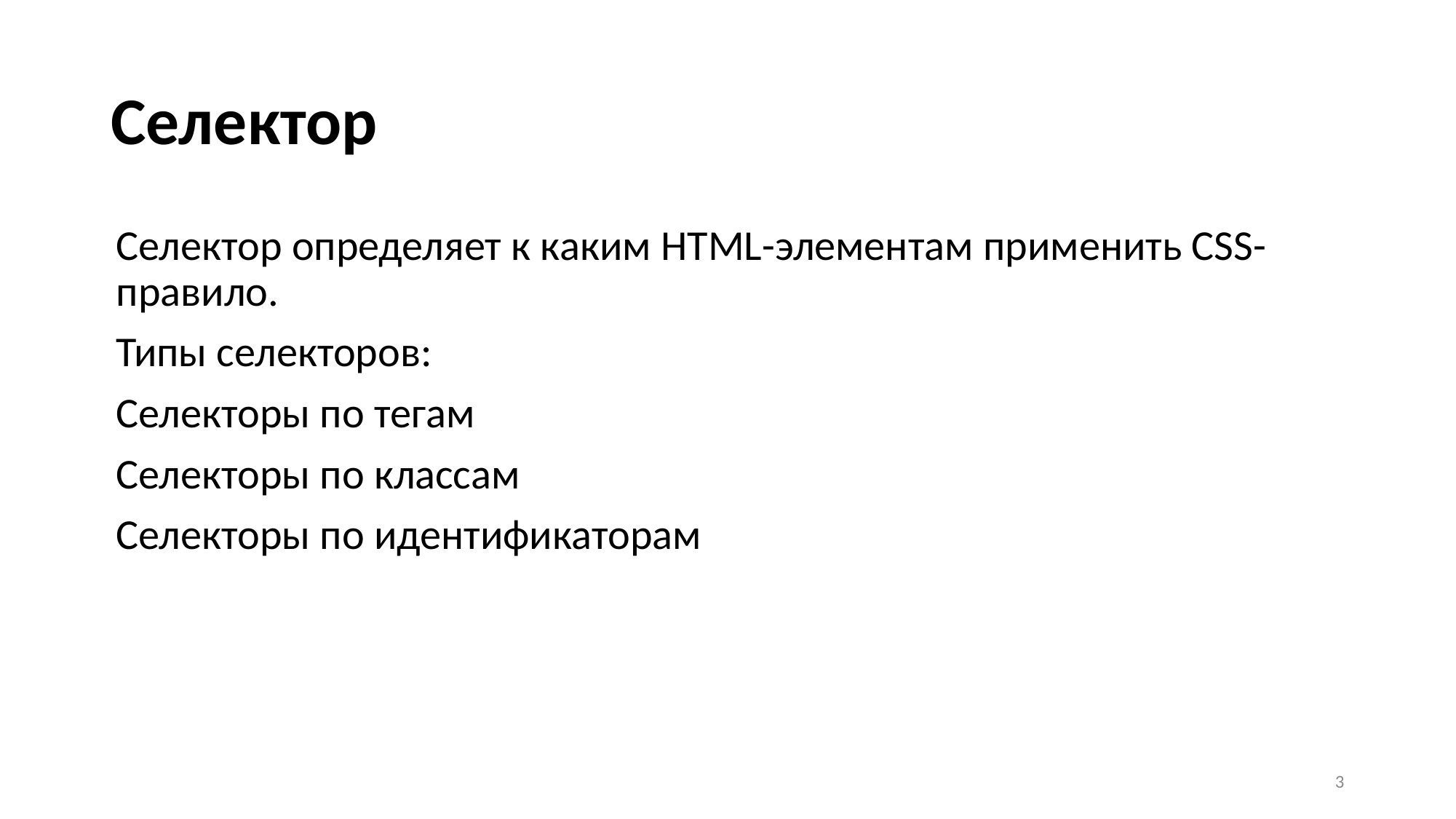

# Селектор
Селектор определяет к каким HTML-элементам применить CSS-правило.
Типы селекторов:
Селекторы по тегам
Селекторы по классам
Селекторы по идентификаторам
3